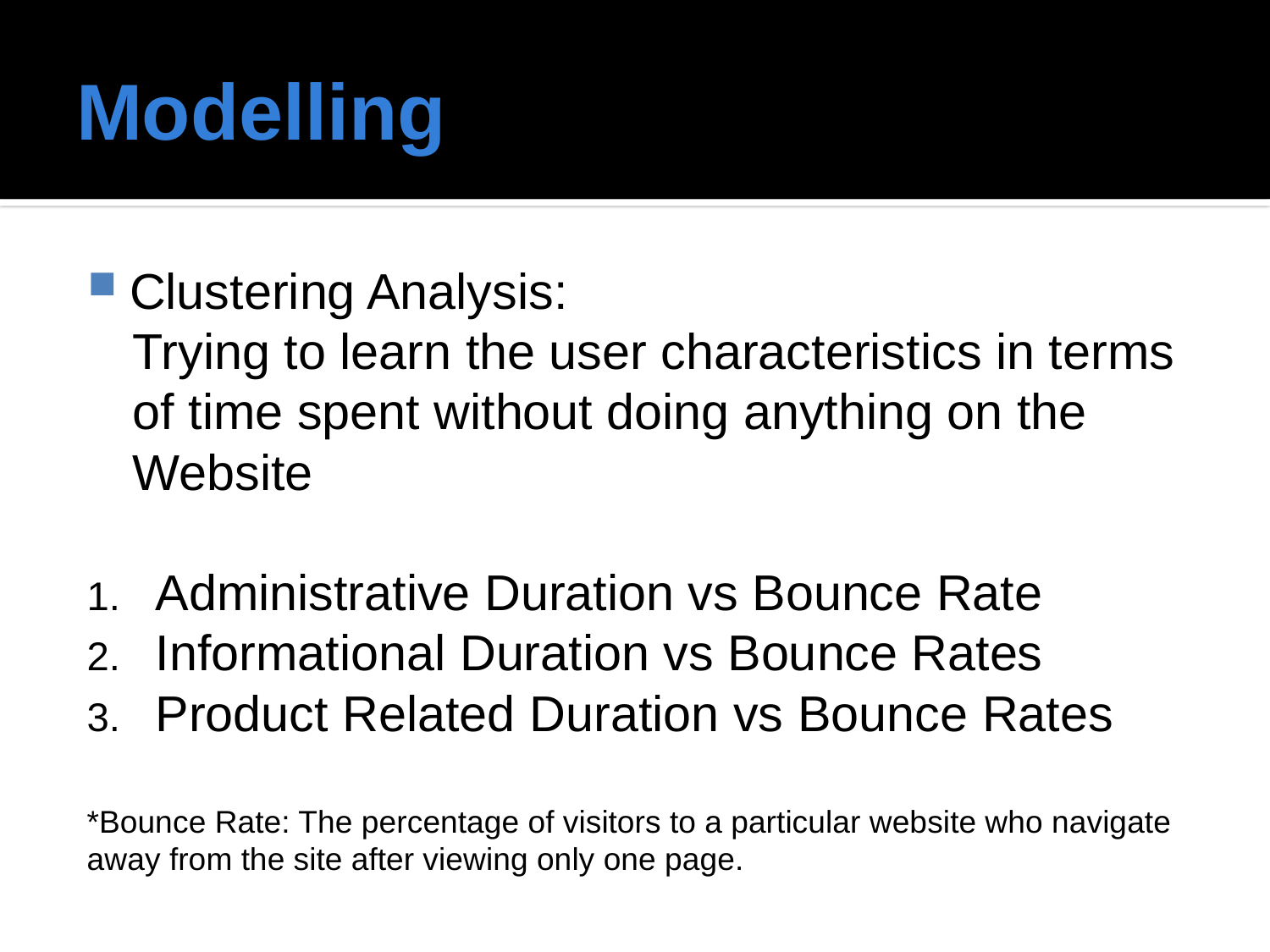

# Modelling
Clustering Analysis:
Trying to learn the user characteristics in terms of time spent without doing anything on the Website

Administrative Duration vs Bounce Rate
Informational Duration vs Bounce Rates
Product Related Duration vs Bounce Rates

*Bounce Rate: The percentage of visitors to a particular website who navigate away from the site after viewing only one page.